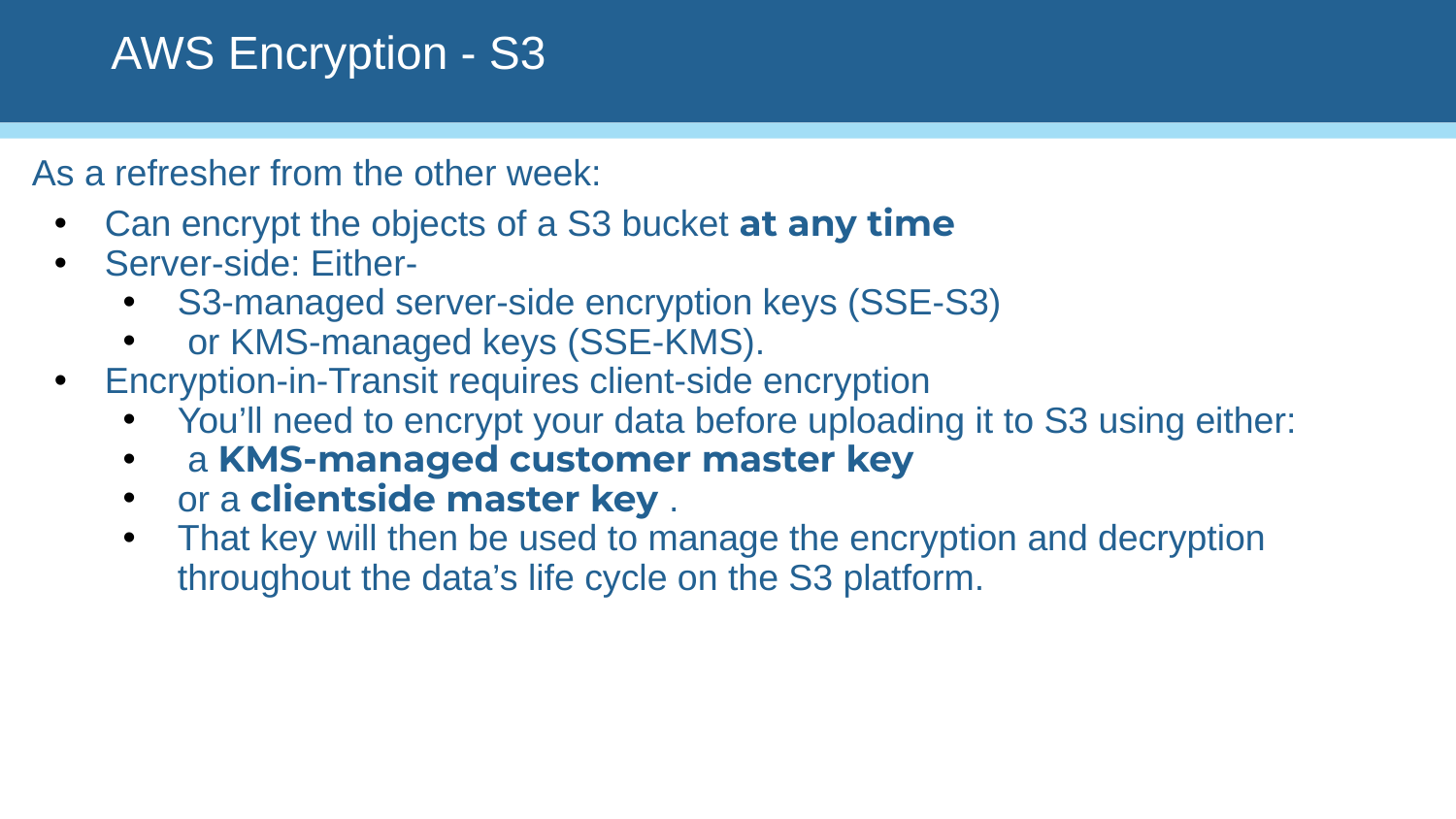

# AWS Encryption - S3

As a refresher from the other week:
Can encrypt the objects of a S3 bucket at any time
Server-side: Either-
S3-managed server-side encryption keys (SSE-S3)
 or KMS-managed keys (SSE-KMS).
Encryption-in-Transit requires client-side encryption
You’ll need to encrypt your data before uploading it to S3 using either:
 a KMS-managed customer master key
or a clientside master key .
That key will then be used to manage the encryption and decryption throughout the data’s life cycle on the S3 platform.